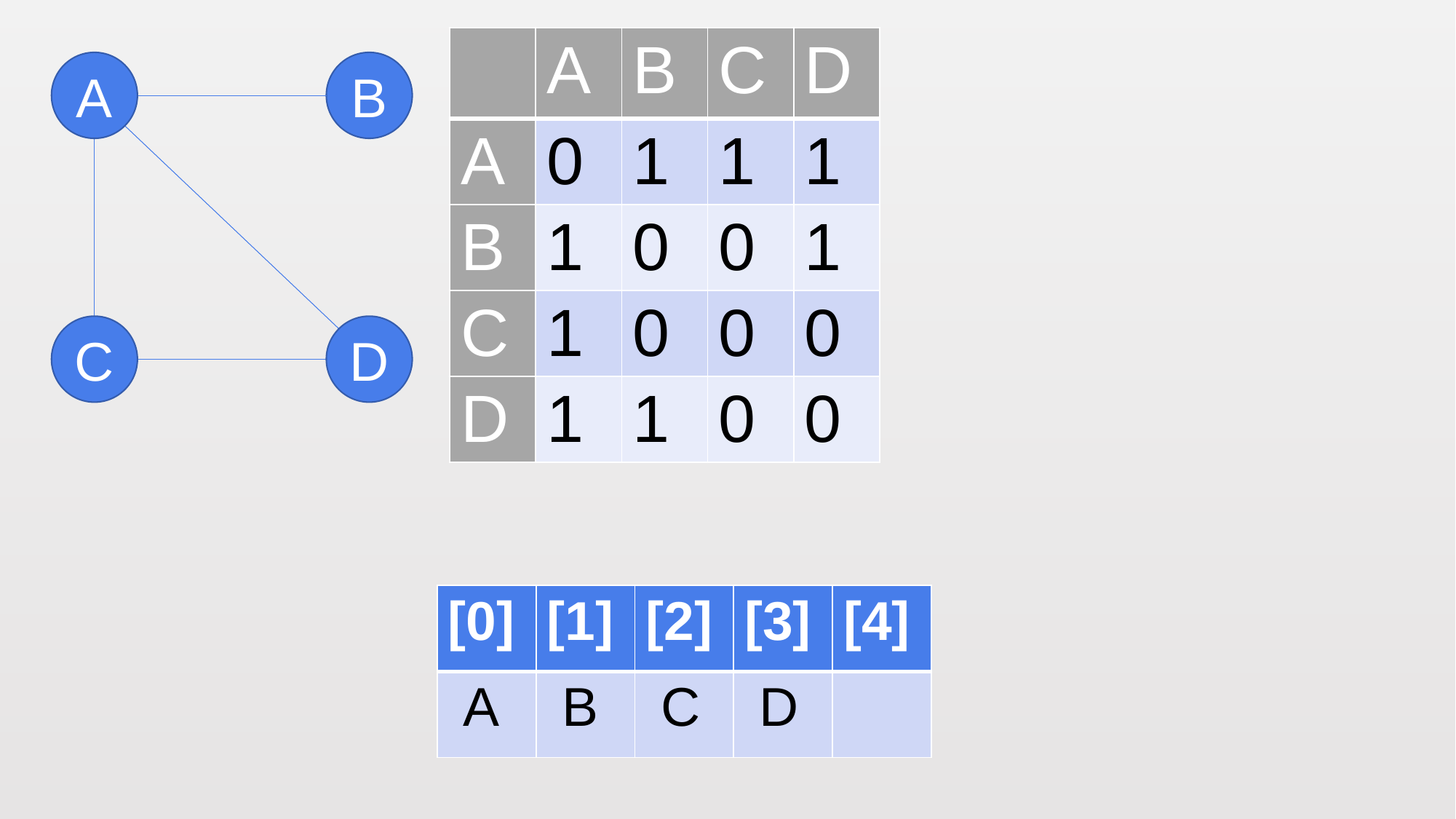

|  | A | B | C | D |
| --- | --- | --- | --- | --- |
| A | 0 | 1 | 1 | 1 |
| B | 1 | 0 | 0 | 1 |
| C | 1 | 0 | 0 | 0 |
| D | 1 | 1 | 0 | 0 |
A
B
|  | A | B | C | D |
| --- | --- | --- | --- | --- |
| A | 0 | 1 | 1 | 1 |
| B | 1 | 0 | 0 | 1 |
| C | 1 | 0 | 0 | 0 |
| D | 1 | 1 | 0 | 0 |
C
D
| [0] | [1] | [2] | [3] | [4] |
| --- | --- | --- | --- | --- |
| A | B | C | D |  |